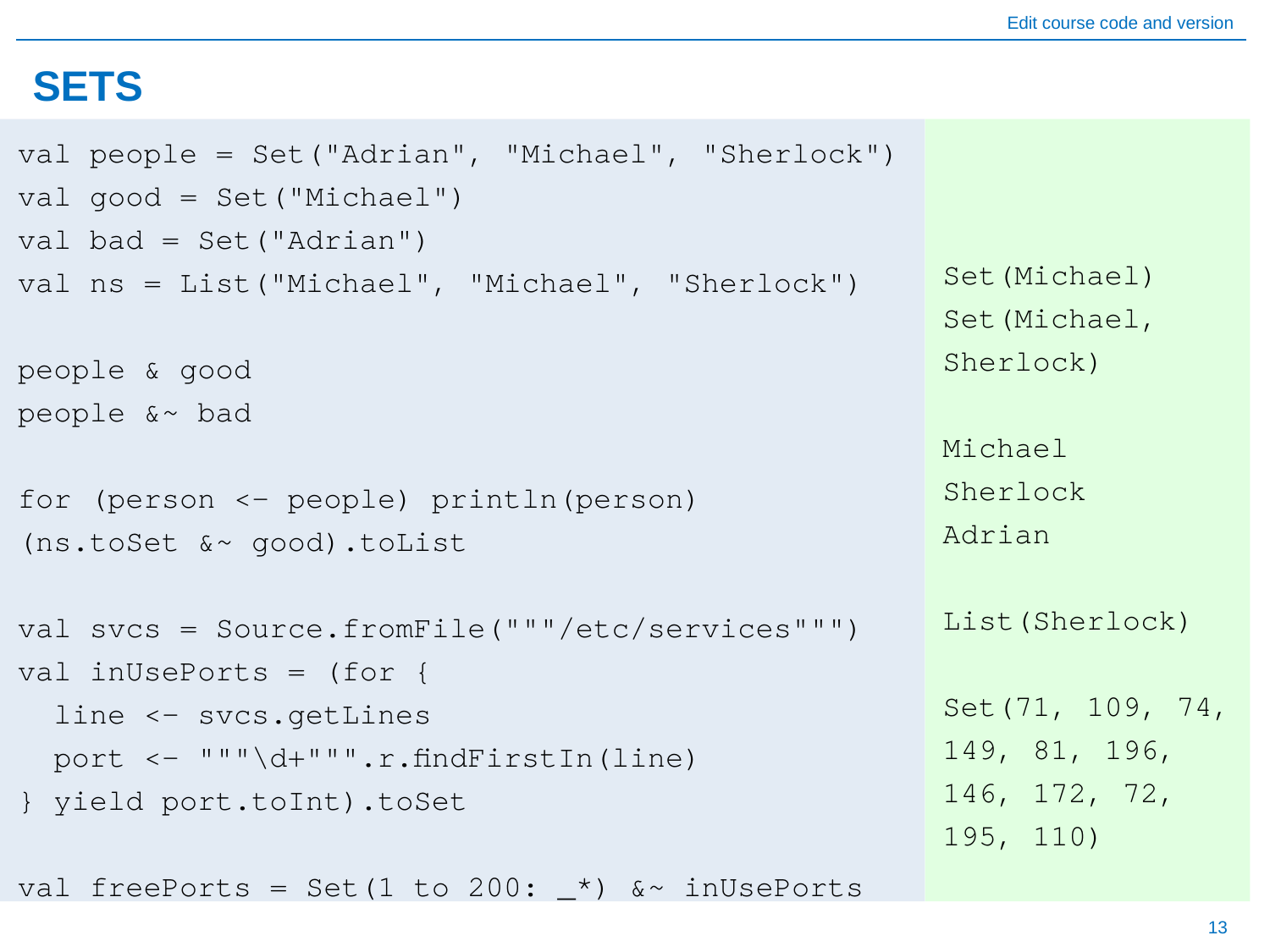

# SETS
Set(Michael)
Set(Michael, Sherlock)
Michael
Sherlock
Adrian

List(Sherlock)
Set(71, 109, 74, 149, 81, 196, 146, 172, 72, 195, 110)

val people = Set("Adrian", "Michael", "Sherlock")
val good = Set("Michael")
val bad = Set("Adrian")
val ns = List("Michael", "Michael", "Sherlock")
people & good
people &~ bad
for (person <- people) println(person)
(ns.toSet &~ good).toList
val svcs = Source.fromFile("""/etc/services""")
val inUsePorts = (for {
  line <- svcs.getLines
  port <- """\d+""".r.findFirstIn(line)
} yield port.toInt).toSet
val freePorts = Set(1 to 200: _*) &~ inUsePorts